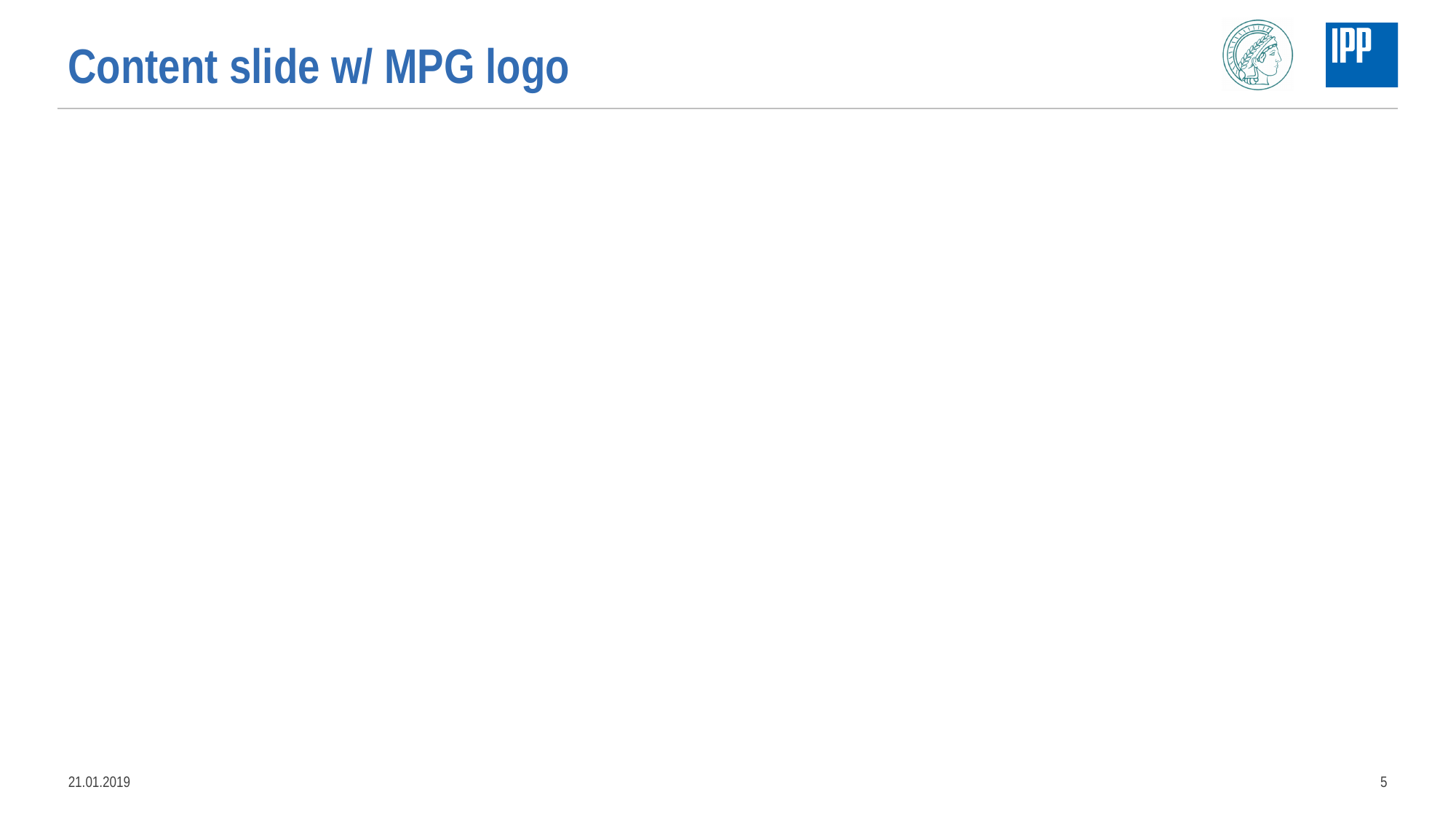

# Content slide w/ MPG logo

21.01.2019

5